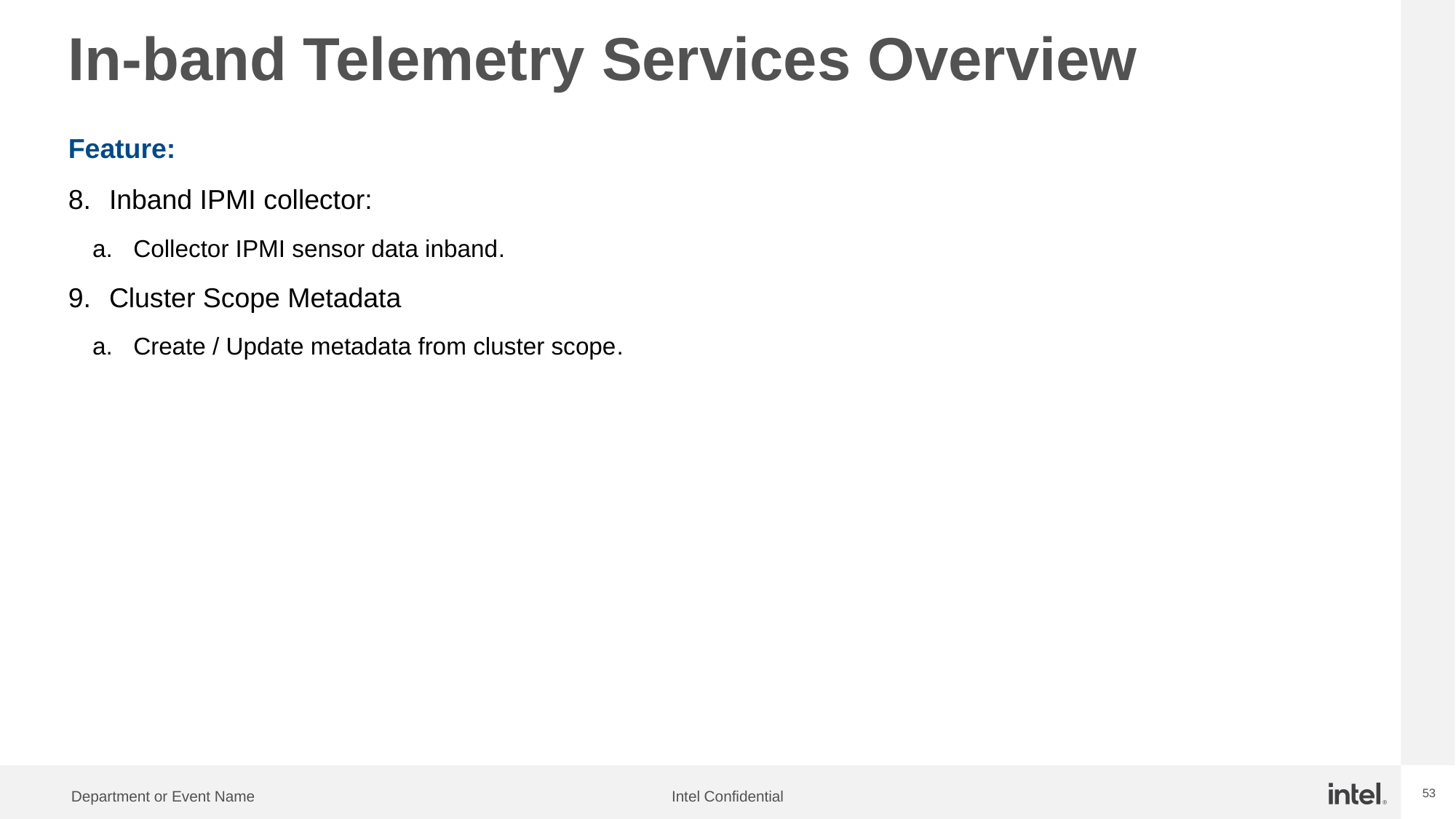

# In-band Telemetry Services Overview
Feature:
Inband IPMI collector:
Collector IPMI sensor data inband.
Cluster Scope Metadata
Create / Update metadata from cluster scope.